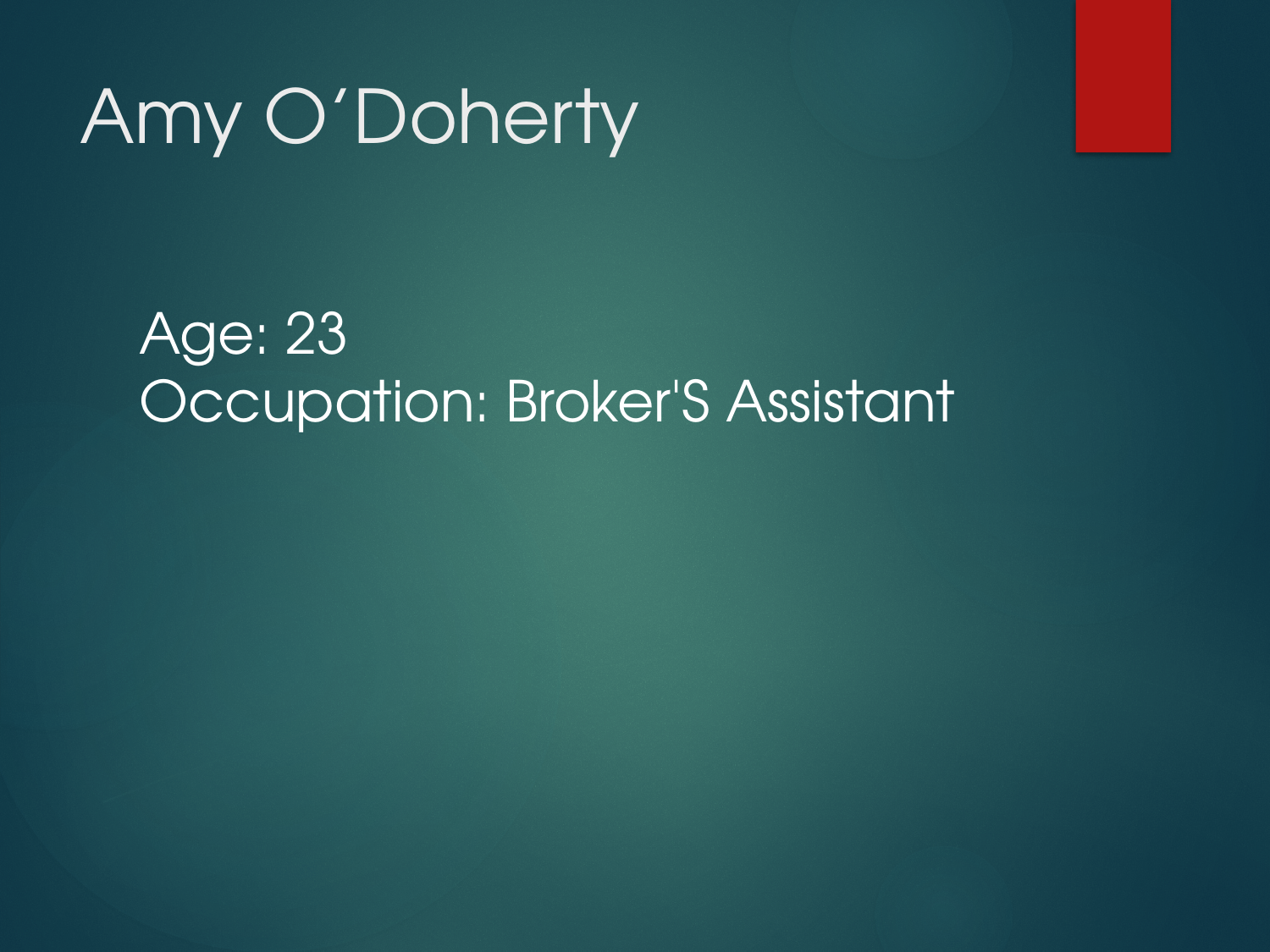

# Amy O’Doherty

Age: 23
Occupation: Broker'S Assistant